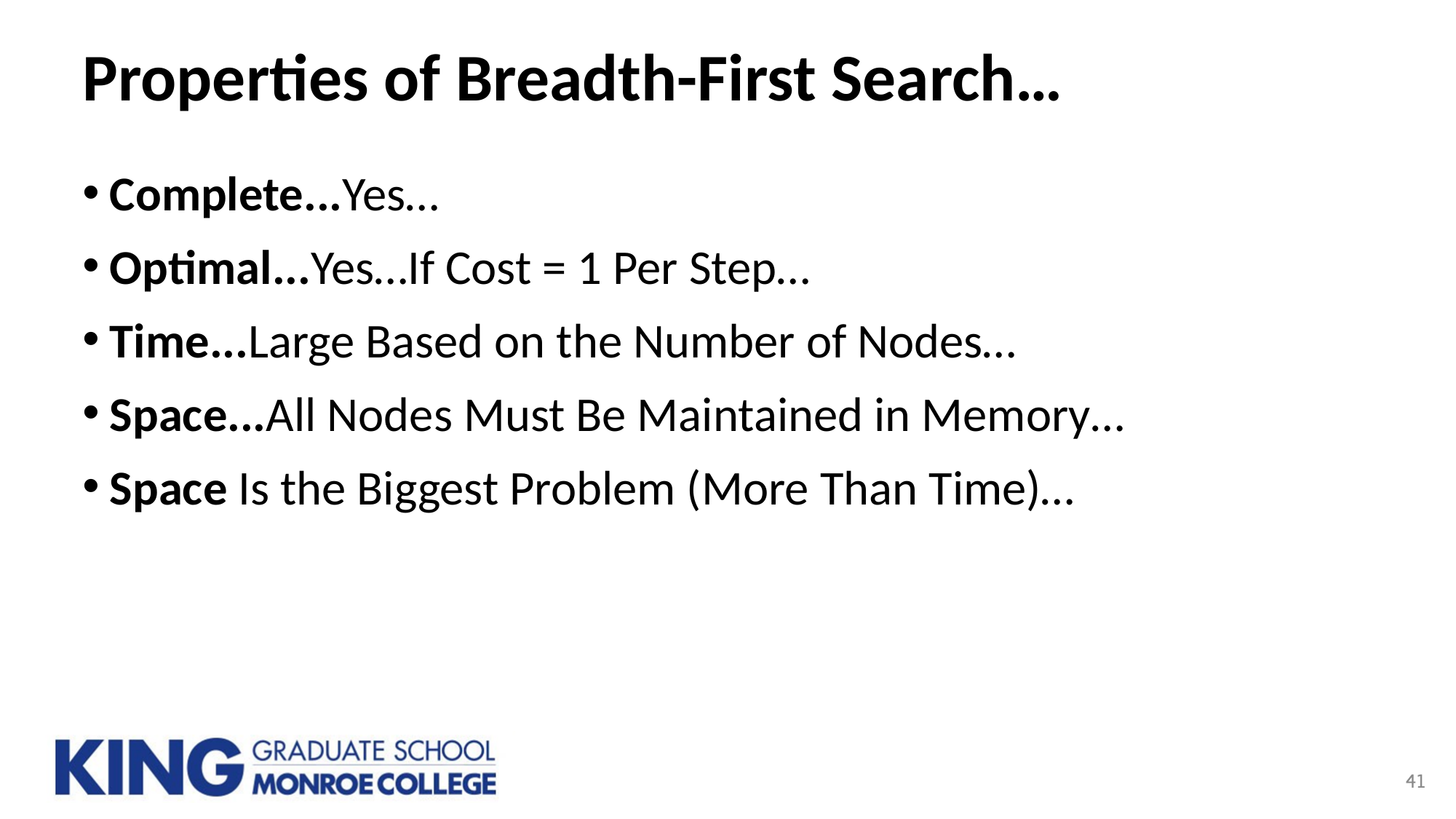

# Properties of Breadth-First Search…
Complete...Yes…
Optimal...Yes…If Cost = 1 Per Step…
Time...Large Based on the Number of Nodes…
Space...All Nodes Must Be Maintained in Memory…
Space Is the Biggest Problem (More Than Time)…
41